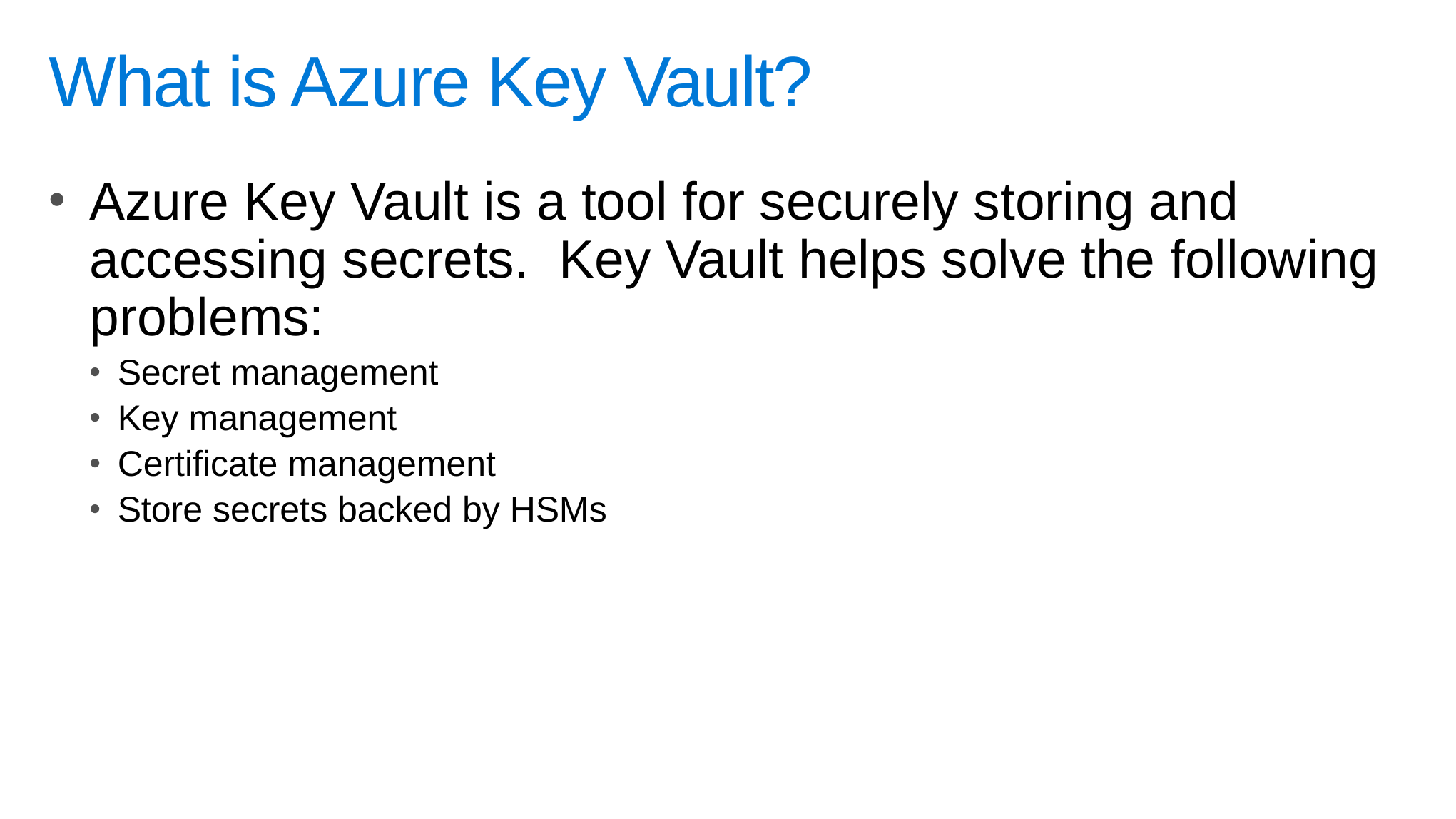

# What is Azure Key Vault?
Azure Key Vault is a tool for securely storing and accessing secrets.  Key Vault helps solve the following problems:
Secret management
Key management
Certificate management
Store secrets backed by HSMs